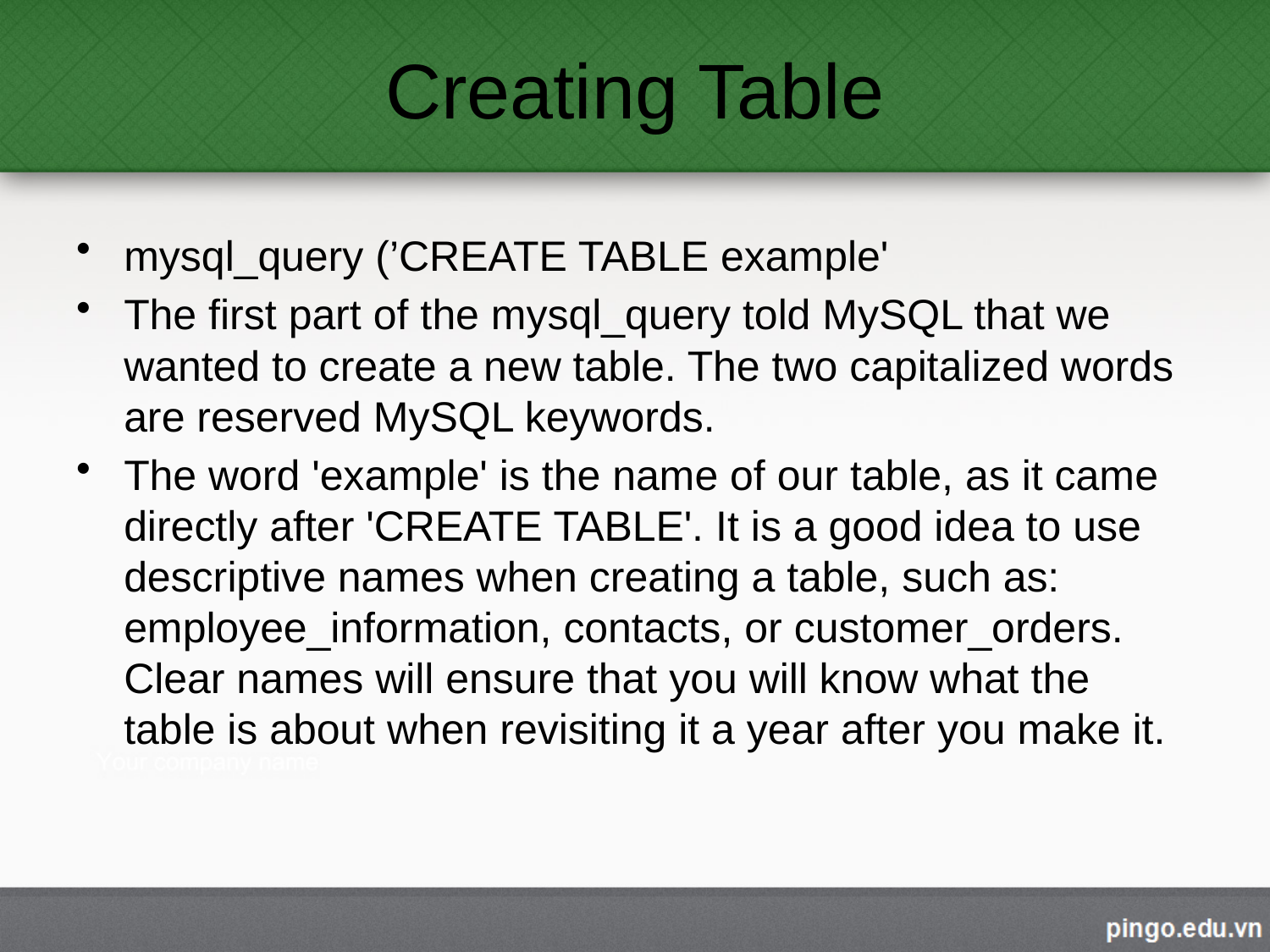

# Creating Table
mysql_query (’CREATE TABLE example'
The first part of the mysql_query told MySQL that we wanted to create a new table. The two capitalized words are reserved MySQL keywords.
The word 'example' is the name of our table, as it came directly after 'CREATE TABLE'. It is a good idea to use descriptive names when creating a table, such as: employee_information, contacts, or customer_orders. Clear names will ensure that you will know what the table is about when revisiting it a year after you make it.